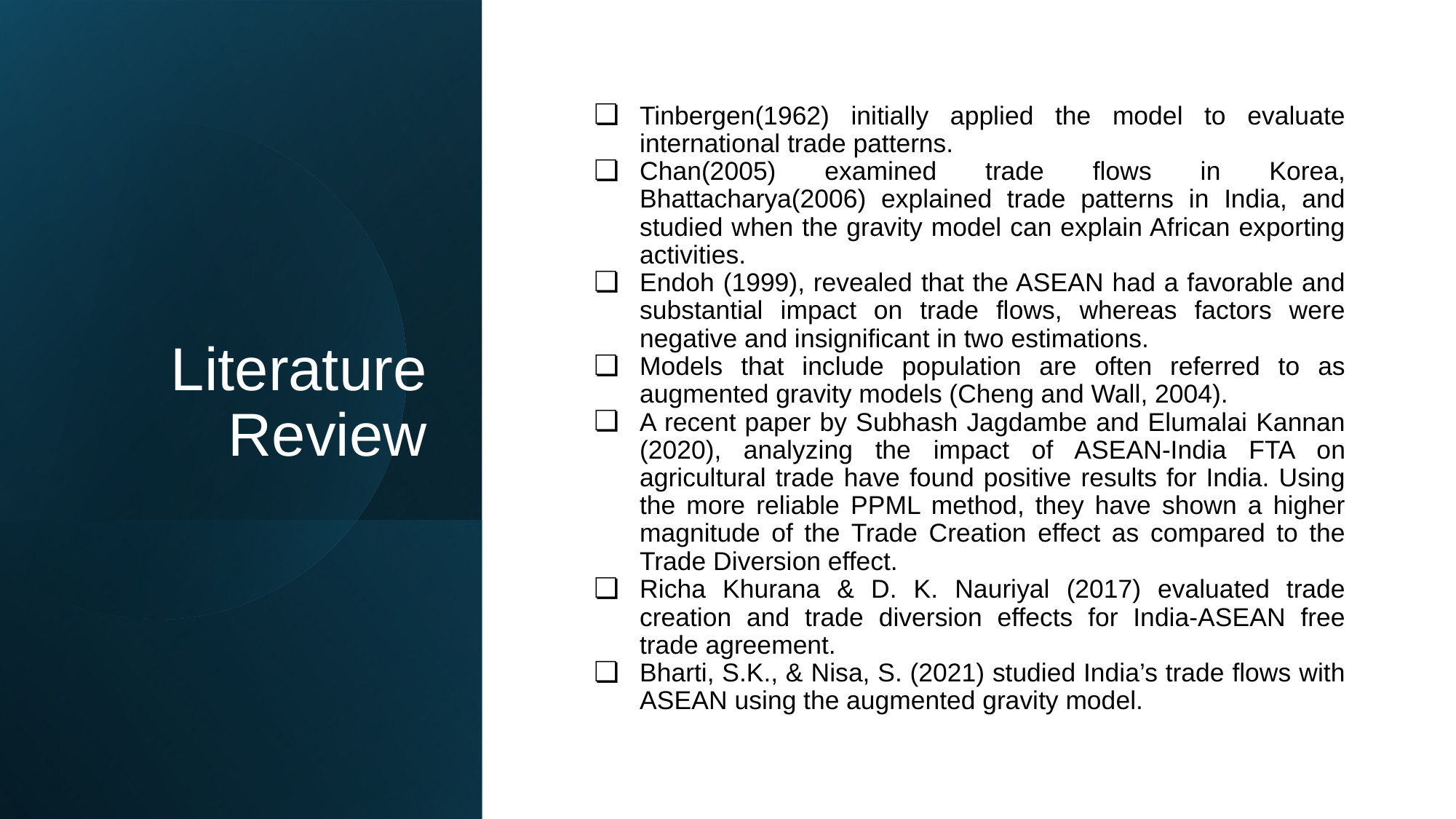

# Literature Review
Tinbergen(1962) initially applied the model to evaluate international trade patterns.
Chan(2005) examined trade flows in Korea, Bhattacharya(2006) explained trade patterns in India, and studied when the gravity model can explain African exporting activities.
Endoh (1999), revealed that the ASEAN had a favorable and substantial impact on trade flows, whereas factors were negative and insignificant in two estimations.
Models that include population are often referred to as augmented gravity models (Cheng and Wall, 2004).
A recent paper by Subhash Jagdambe and Elumalai Kannan (2020), analyzing the impact of ASEAN-India FTA on agricultural trade have found positive results for India. Using the more reliable PPML method, they have shown a higher magnitude of the Trade Creation effect as compared to the Trade Diversion effect.
Richa Khurana & D. K. Nauriyal (2017) evaluated trade creation and trade diversion effects for India-ASEAN free trade agreement.
Bharti, S.K., & Nisa, S. (2021) studied India’s trade flows with ASEAN using the augmented gravity model.